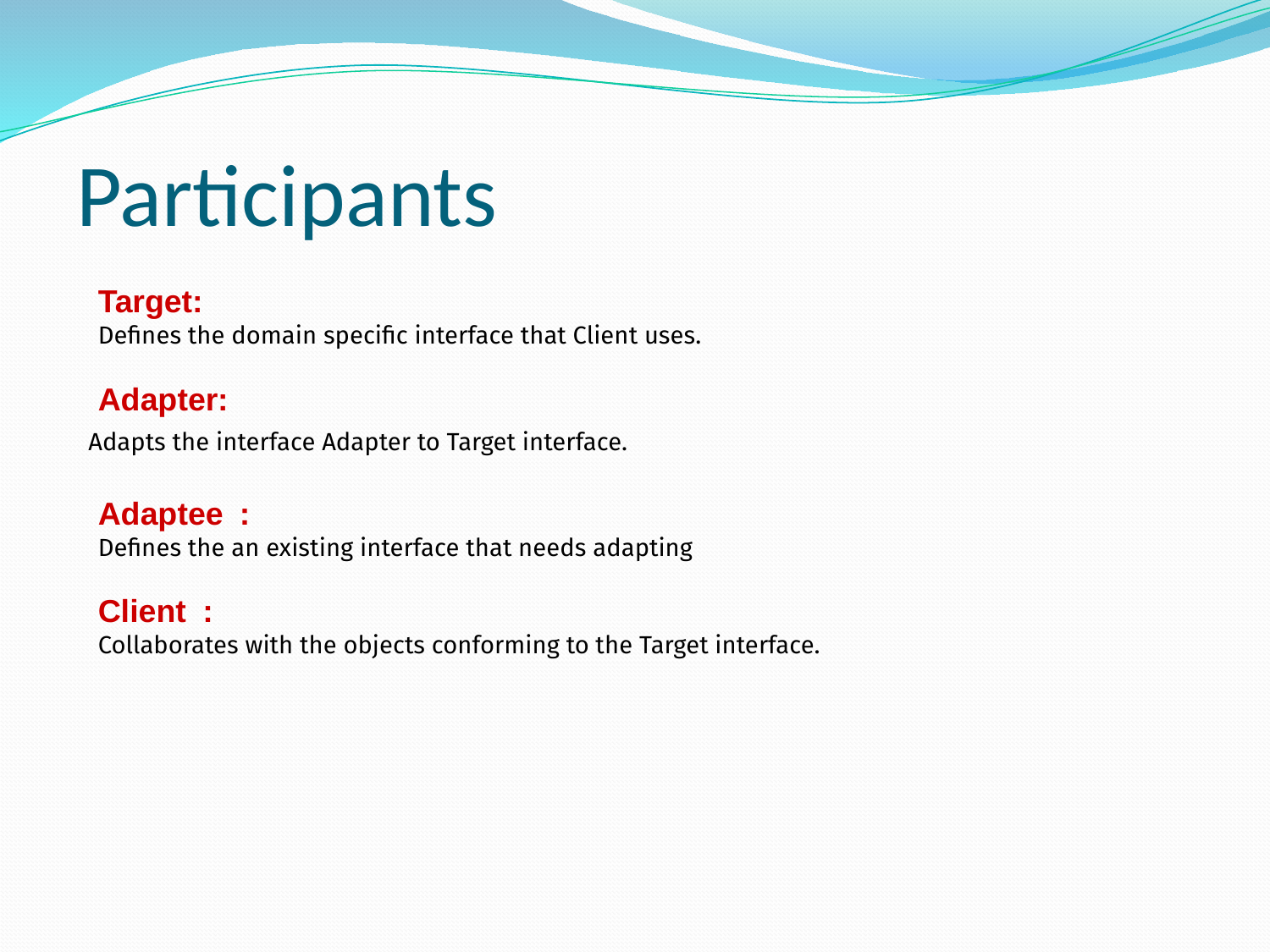

# Participants
Target:
Defines the domain specific interface that Client uses.

Adapter:
Adapts the interface Adapter to Target interface.

Adaptee   :
Defines the an existing interface that needs adapting

Client   :
Collaborates with the objects conforming to the Target interface.